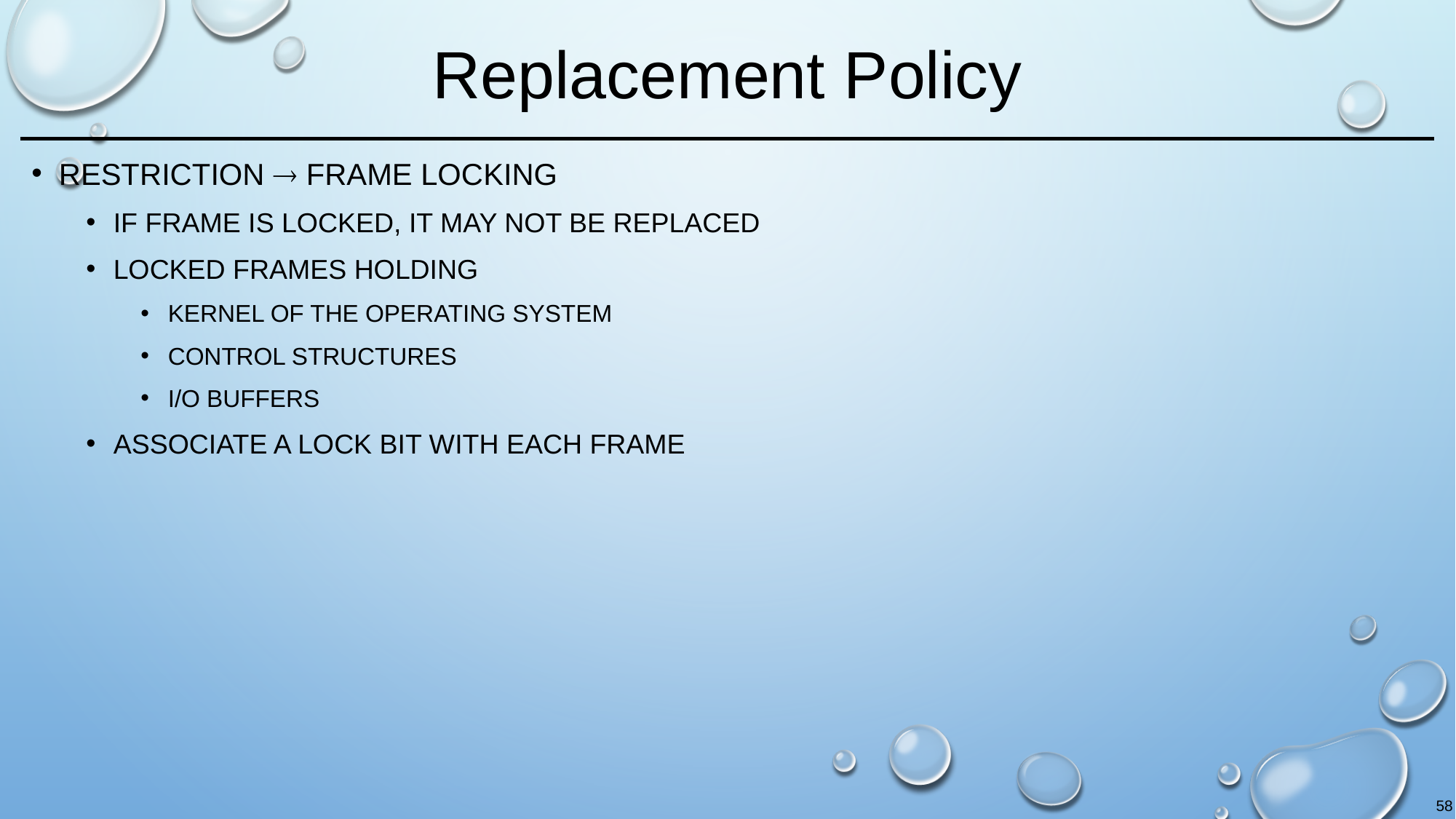

# Replacement Policy
Restriction → Frame Locking
If frame is locked, it may not be replaced
Locked frames holding
Kernel of the operating system
Control structures
I/O buffers
Associate a lock bit with each frame
58